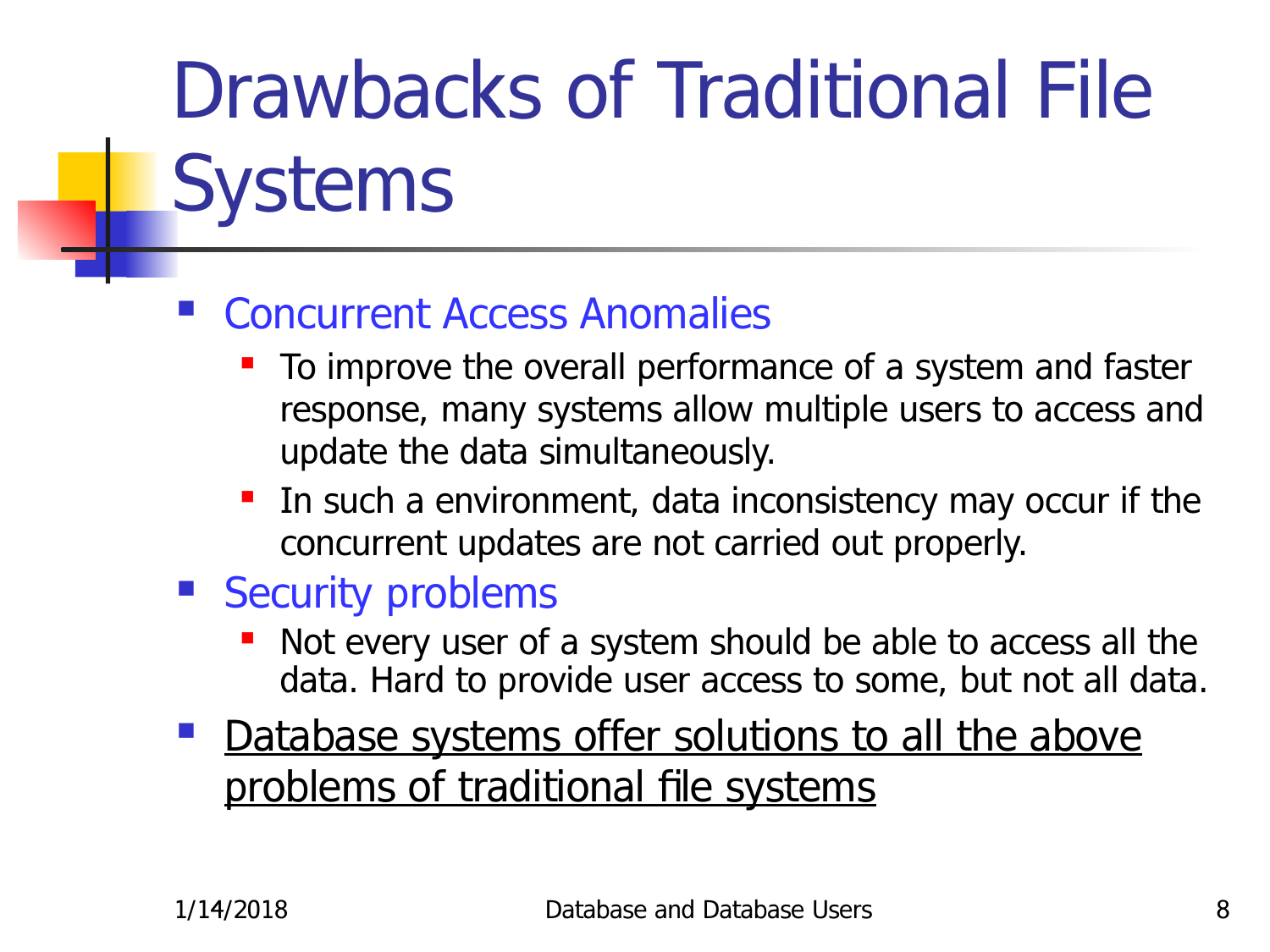

# Drawbacks of Traditional File Systems
Concurrent Access Anomalies
To improve the overall performance of a system and faster response, many systems allow multiple users to access and update the data simultaneously.
In such a environment, data inconsistency may occur if the  concurrent updates are not carried out properly.
Security problems
Not every user of a system should be able to access all the data. Hard to provide user access to some, but not all data.
Database systems offer solutions to all the above problems of traditional file systems

1/14/2018
Database and Database Users
8